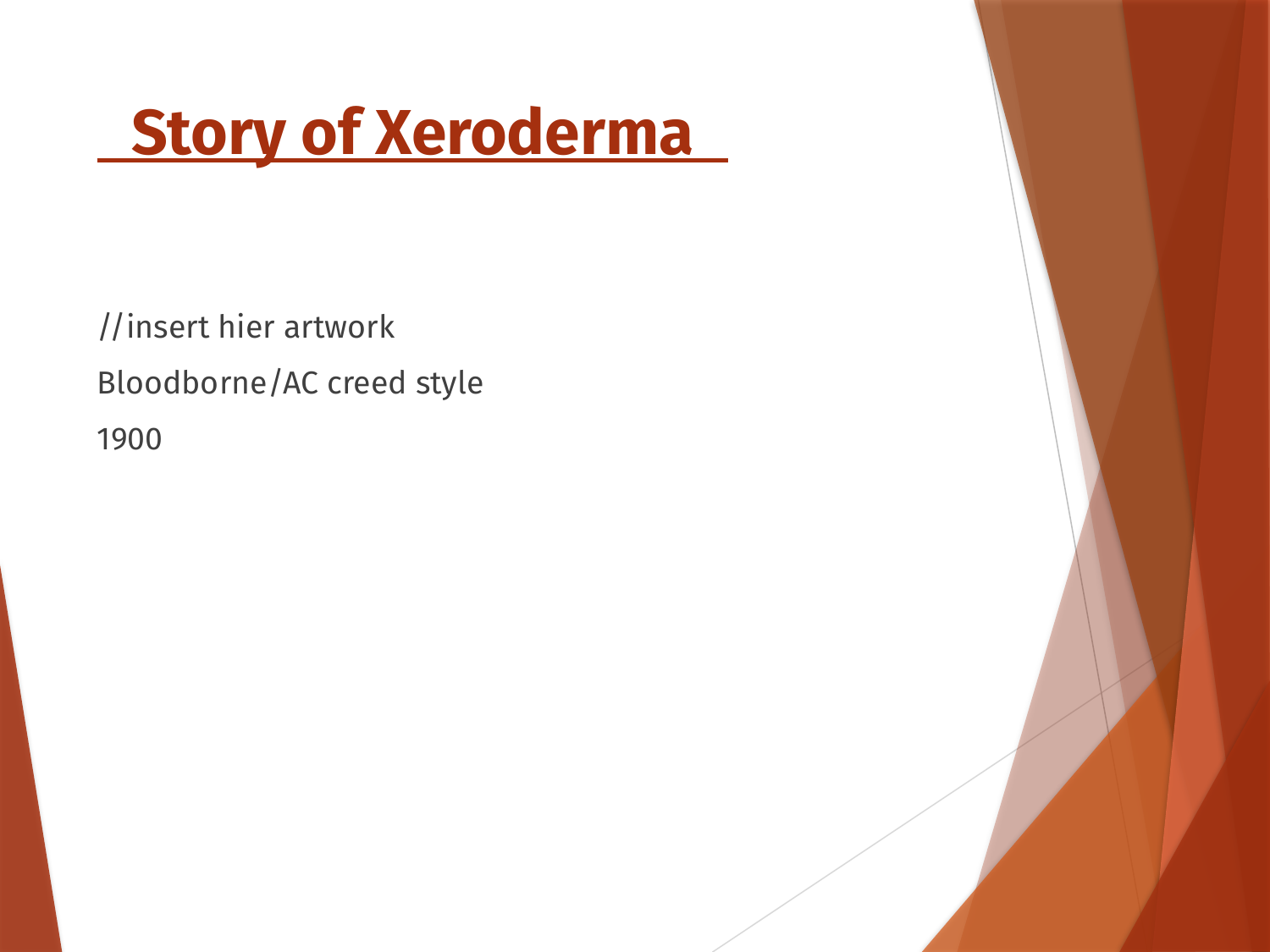

# Story of Xeroderma
//insert hier artwork
Bloodborne/AC creed style
1900